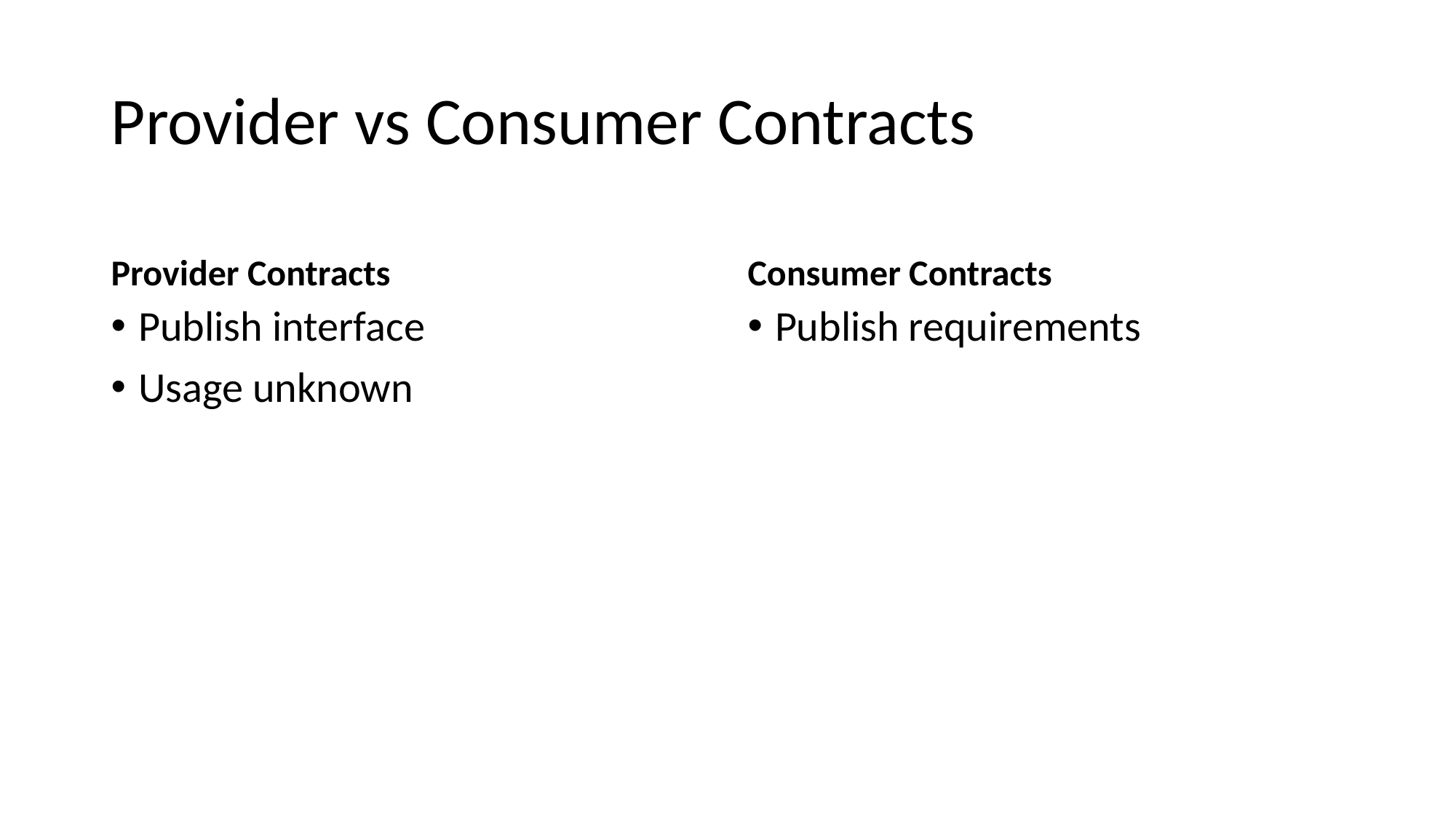

# Provider vs Consumer Contracts
Provider Contracts
Consumer Contracts
Publish interface
Usage unknown
Publish requirements